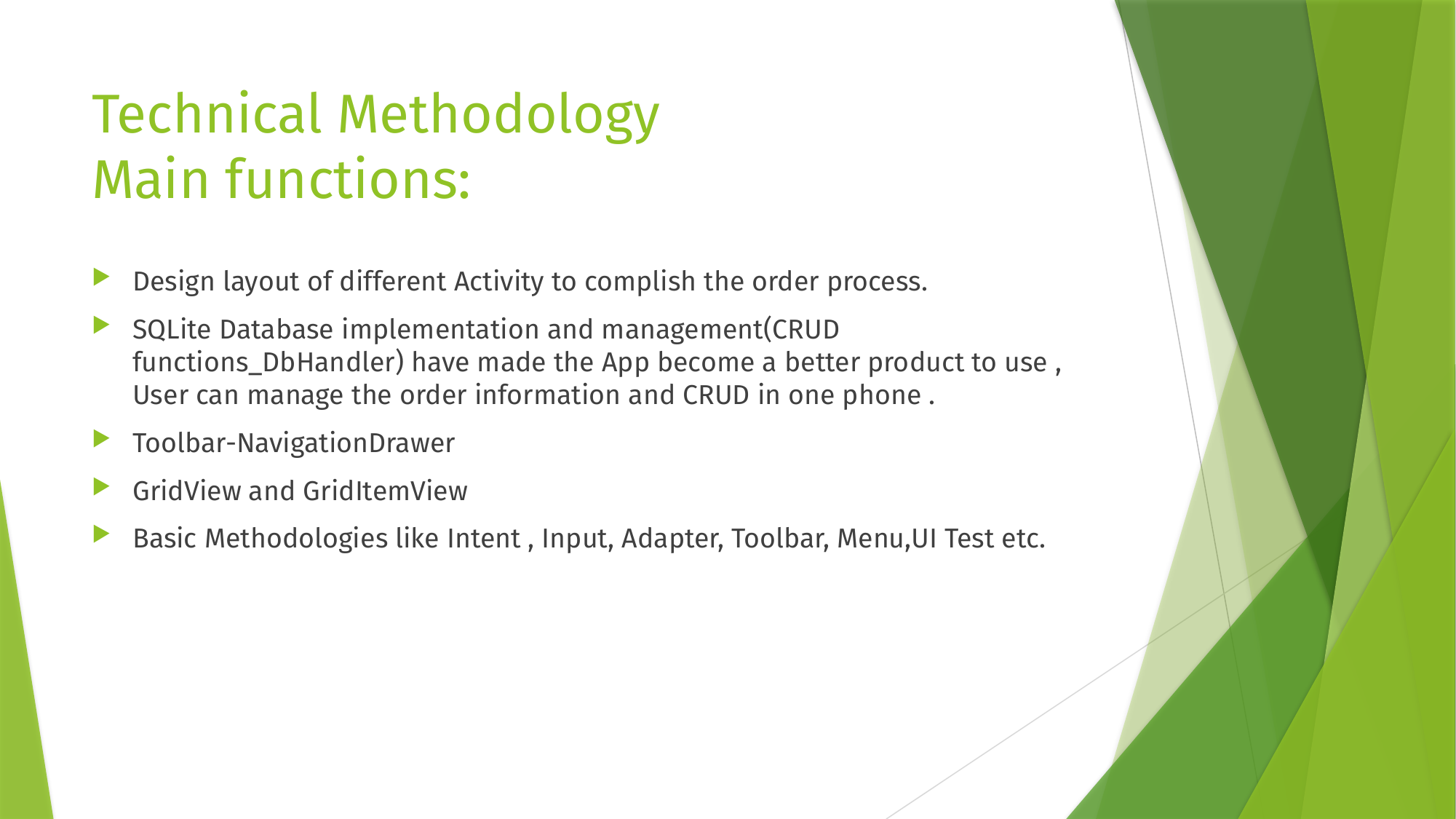

# Technical Methodology Main functions:
Design layout of different Activity to complish the order process.
SQLite Database implementation and management(CRUD functions_DbHandler) have made the App become a better product to use , User can manage the order information and CRUD in one phone .
Toolbar-NavigationDrawer
GridView and GridItemView
Basic Methodologies like Intent , Input, Adapter, Toolbar, Menu,UI Test etc.